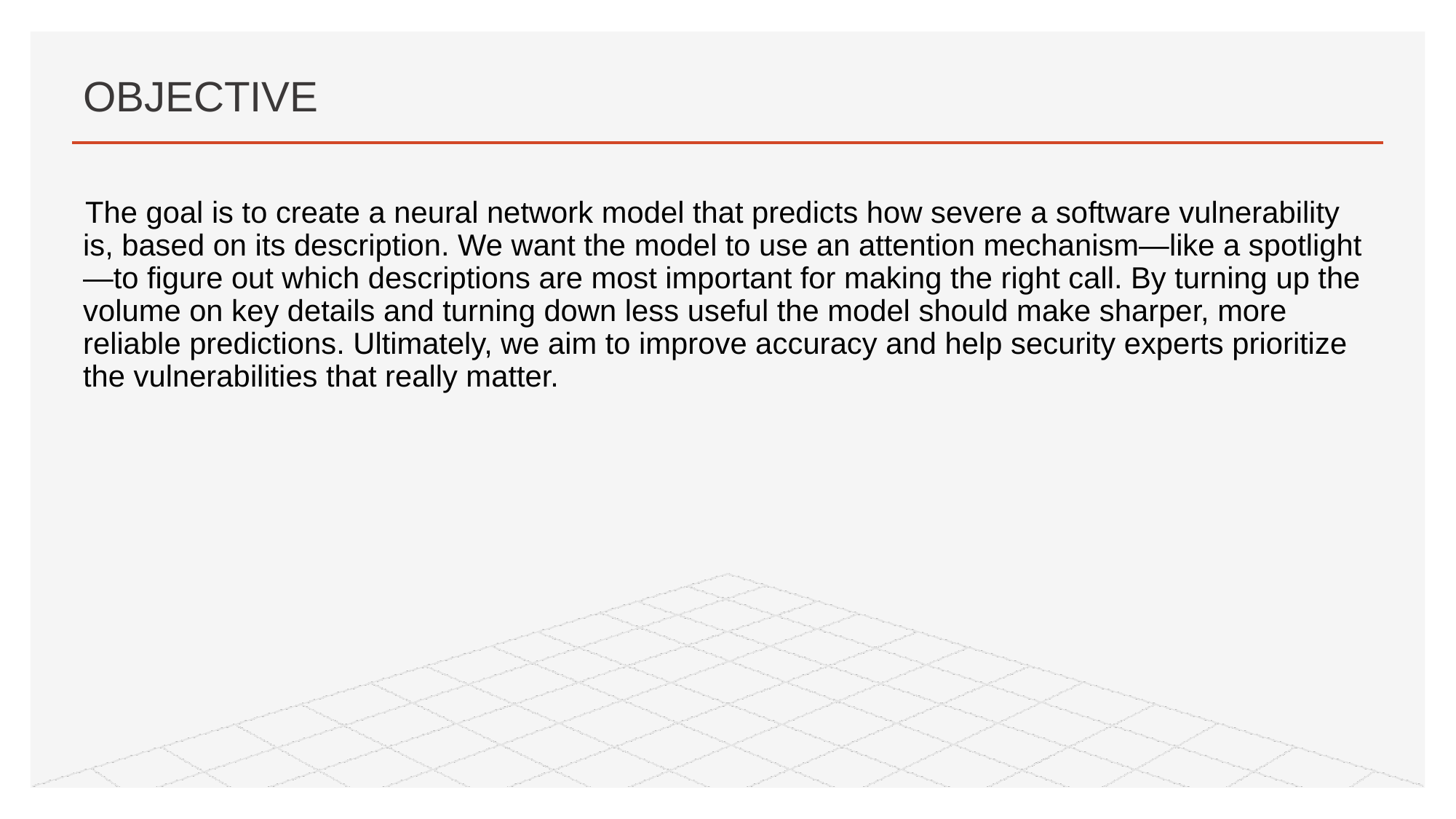

# OBJECTIVE
The goal is to create a neural network model that predicts how severe a software vulnerability is, based on its description. We want the model to use an attention mechanism—like a spotlight—to figure out which descriptions are most important for making the right call. By turning up the volume on key details and turning down less useful the model should make sharper, more reliable predictions. Ultimately, we aim to improve accuracy and help security experts prioritize the vulnerabilities that really matter.